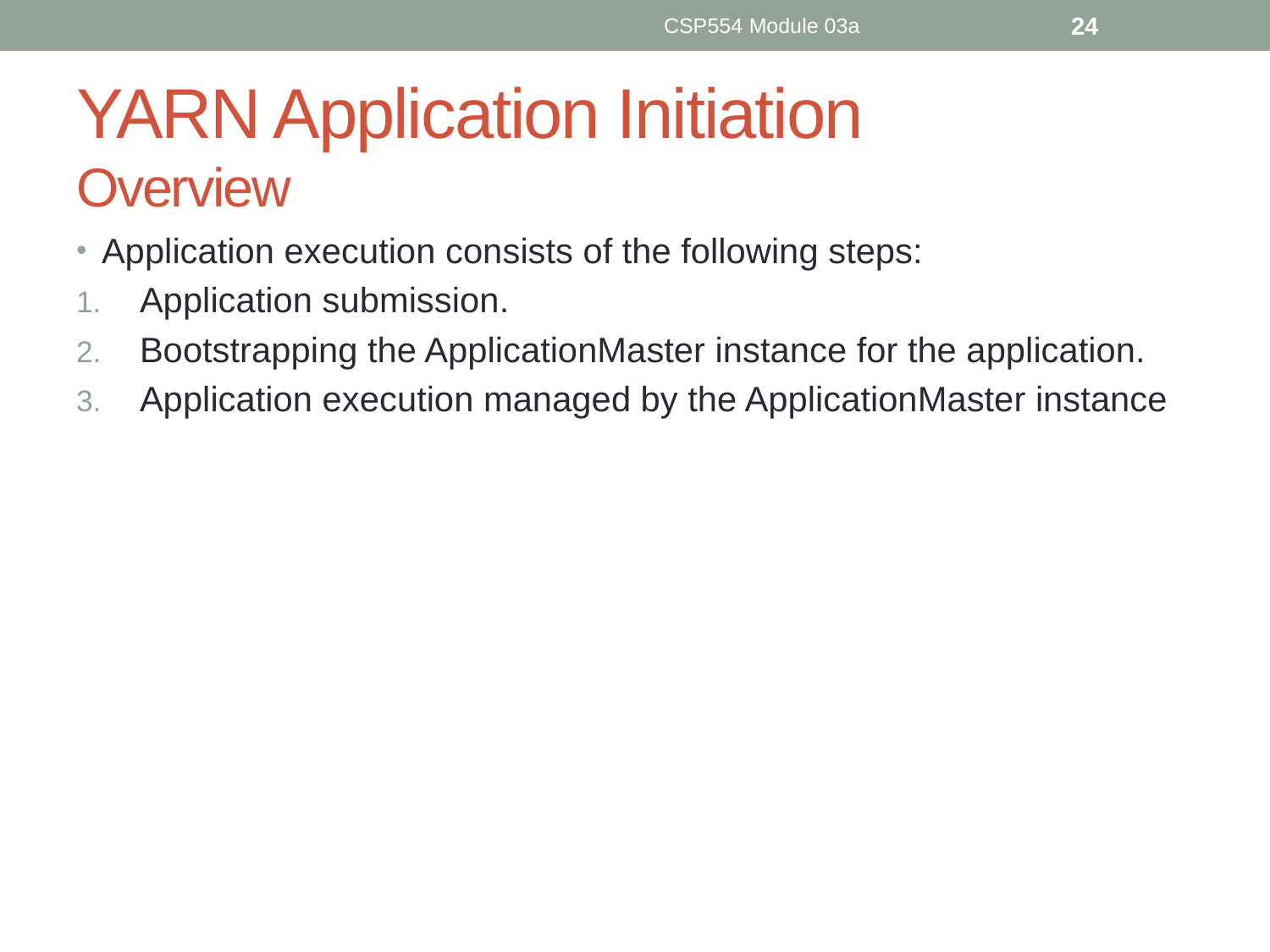

CSP554 Module 03a
24
# YARN Application Initiation Overview
Application execution consists of the following steps:
Application submission.
Bootstrapping the ApplicationMaster instance for the application.
Application execution managed by the ApplicationMaster instance